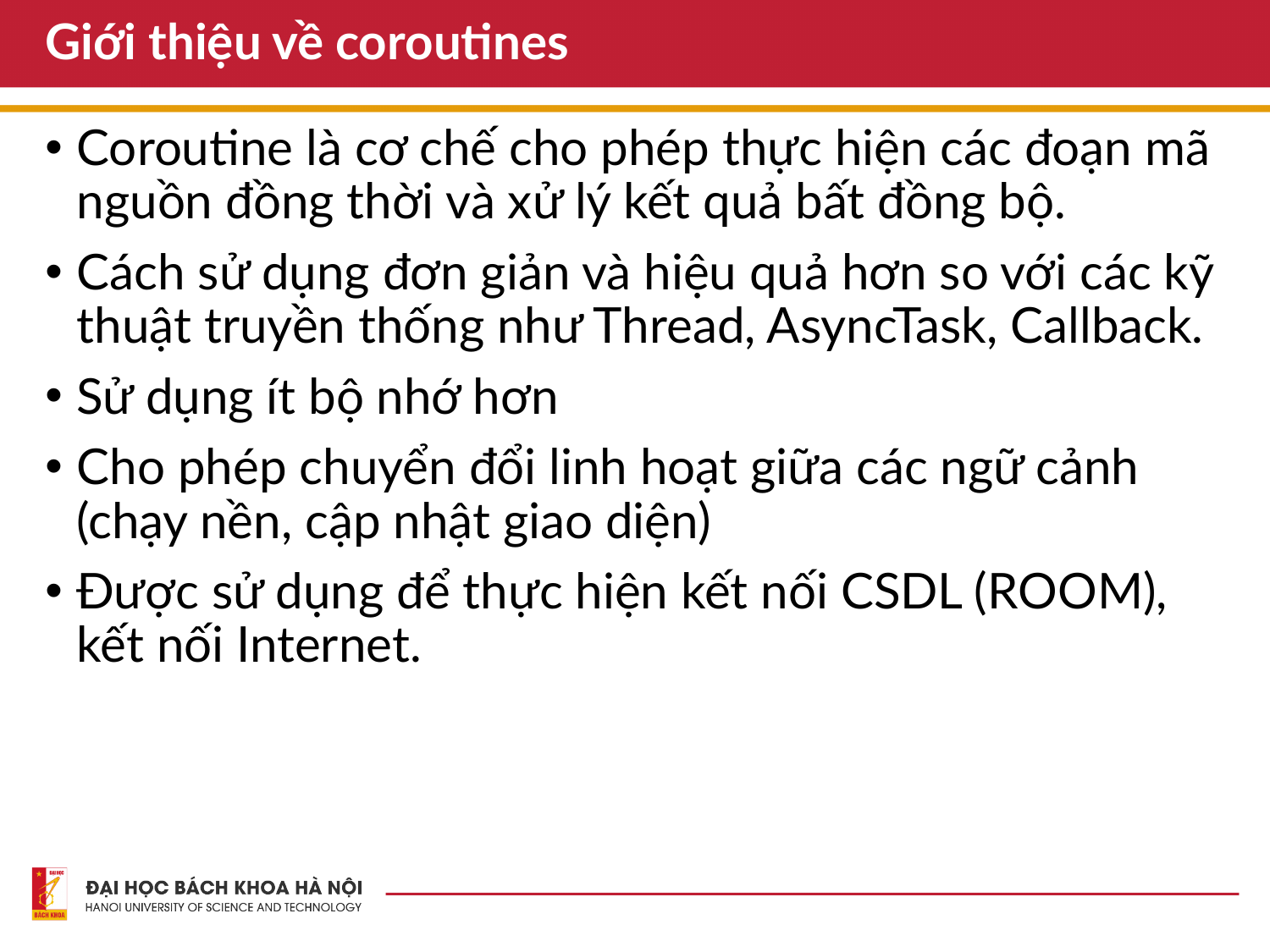

# Giới thiệu về coroutines
Coroutine là cơ chế cho phép thực hiện các đoạn mã nguồn đồng thời và xử lý kết quả bất đồng bộ.
Cách sử dụng đơn giản và hiệu quả hơn so với các kỹ thuật truyền thống như Thread, AsyncTask, Callback.
Sử dụng ít bộ nhớ hơn
Cho phép chuyển đổi linh hoạt giữa các ngữ cảnh (chạy nền, cập nhật giao diện)
Được sử dụng để thực hiện kết nối CSDL (ROOM), kết nối Internet.